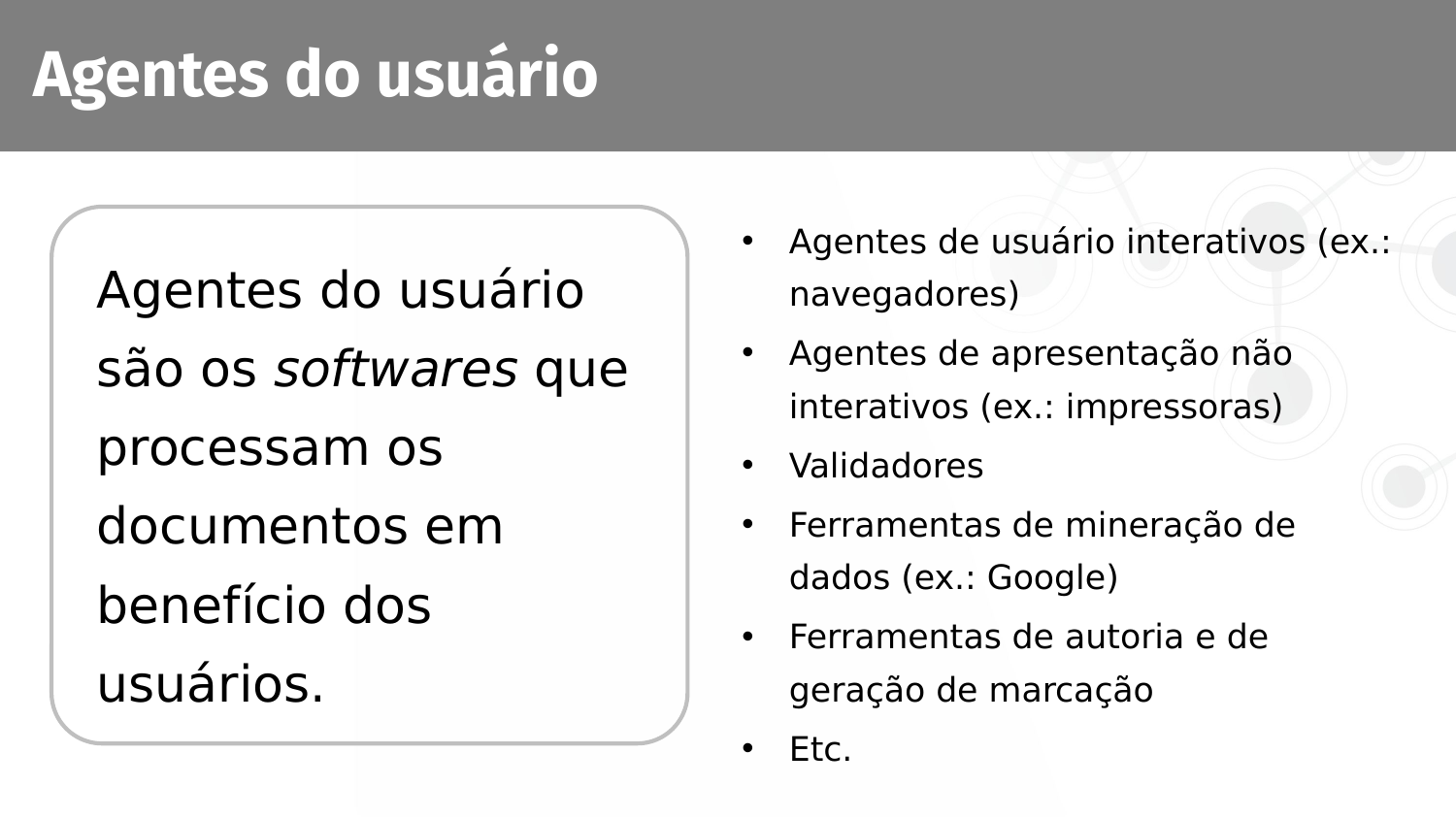

# Agentes do usuário
Agentes de usuário interativos (ex.: navegadores)
Agentes de apresentação não interativos (ex.: impressoras)
Validadores
Ferramentas de mineração de dados (ex.: Google)
Ferramentas de autoria e de geração de marcação
Etc.
Agentes do usuário são os softwares que processam os documentos em benefício dos usuários.